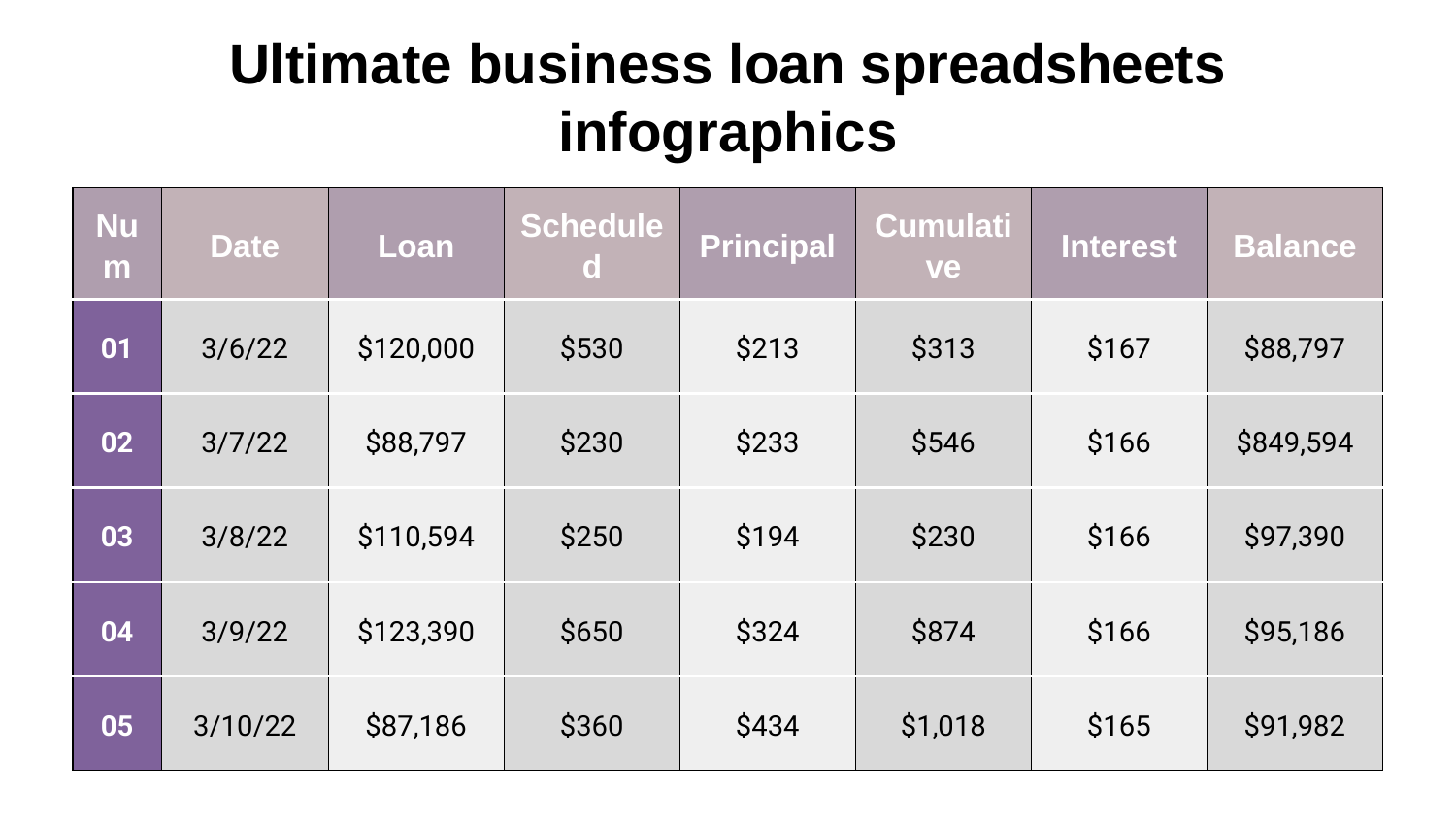

# Ultimate business loan spreadsheets infographics
| Num | Date | Loan | Scheduled | Principal | Cumulative | Interest | Balance |
| --- | --- | --- | --- | --- | --- | --- | --- |
| 01 | 3/6/22 | $120,000 | $530 | $213 | $313 | $167 | $88,797 |
| 02 | 3/7/22 | $88,797 | $230 | $233 | $546 | $166 | $849,594 |
| 03 | 3/8/22 | $110,594 | $250 | $194 | $230 | $166 | $97,390 |
| 04 | 3/9/22 | $123,390 | $650 | $324 | $874 | $166 | $95,186 |
| 05 | 3/10/22 | $87,186 | $360 | $434 | $1,018 | $165 | $91,982 |